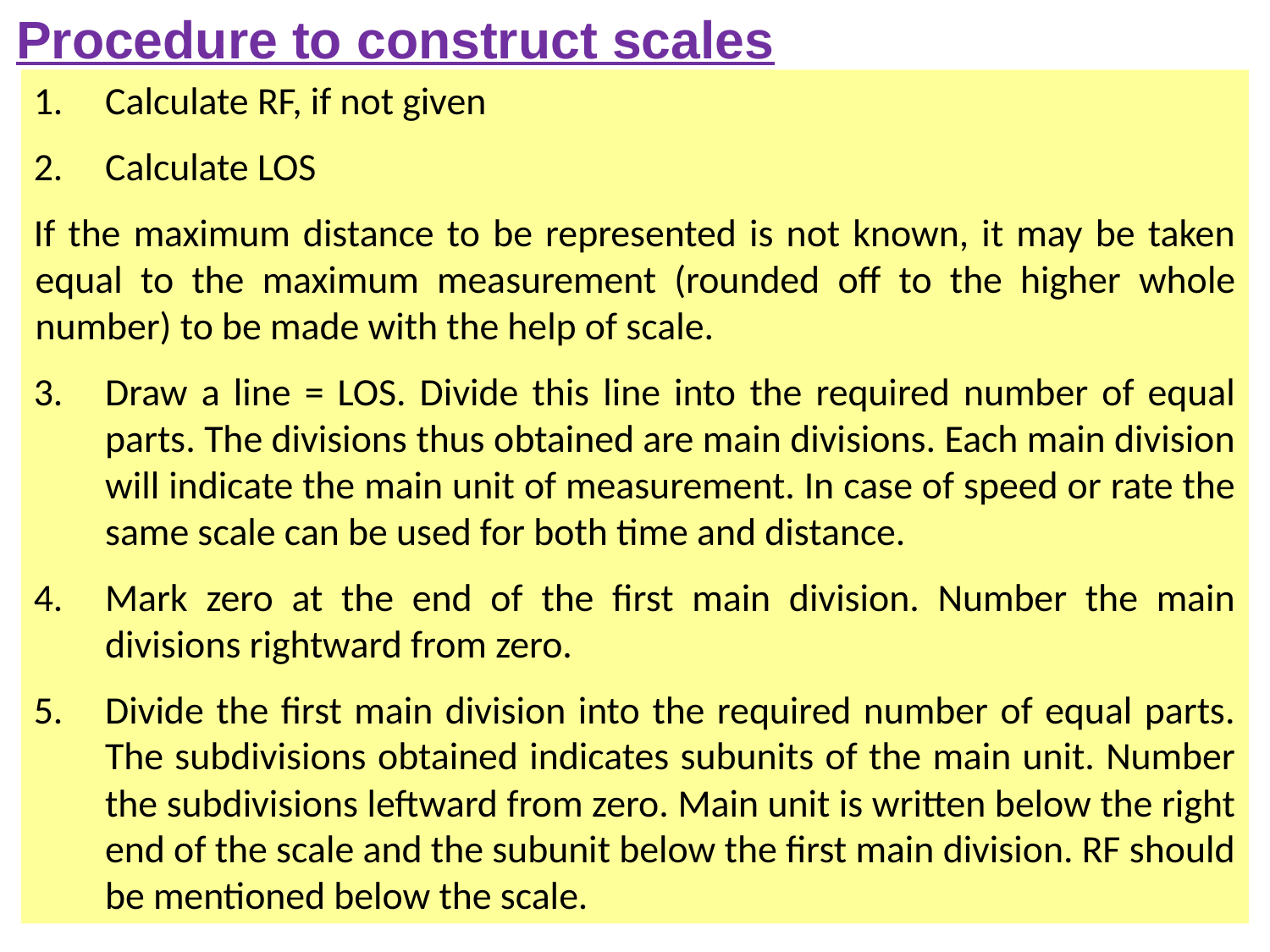

Procedure to construct scales
Calculate RF, if not given
Calculate LOS
If the maximum distance to be represented is not known, it may be taken equal to the maximum measurement (rounded off to the higher whole number) to be made with the help of scale.
Draw a line = LOS. Divide this line into the required number of equal parts. The divisions thus obtained are main divisions. Each main division will indicate the main unit of measurement. In case of speed or rate the same scale can be used for both time and distance.
Mark zero at the end of the first main division. Number the main divisions rightward from zero.
Divide the first main division into the required number of equal parts. The subdivisions obtained indicates subunits of the main unit. Number the subdivisions leftward from zero. Main unit is written below the right end of the scale and the subunit below the first main division. RF should be mentioned below the scale.
.